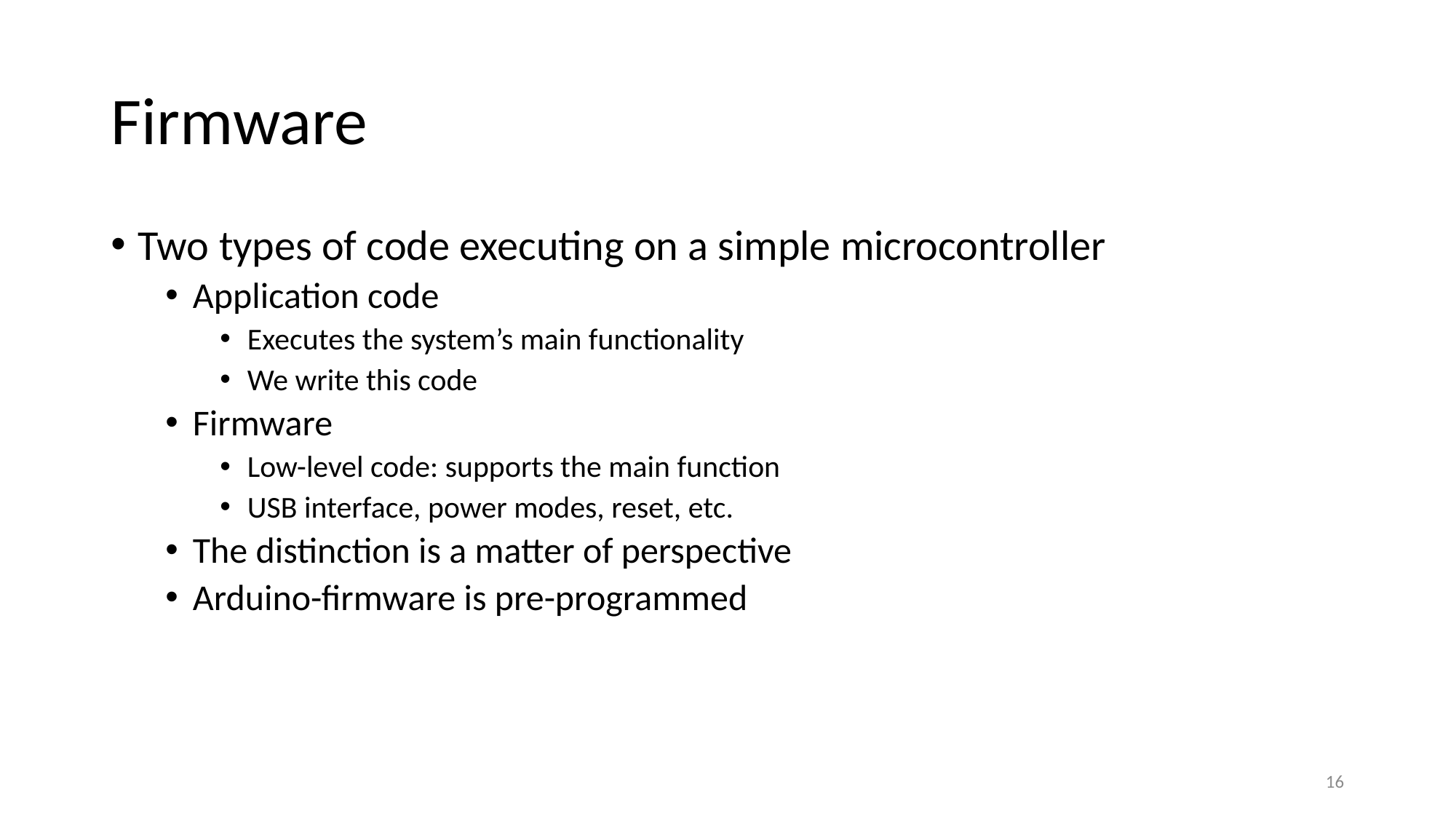

# Firmware
Two types of code executing on a simple microcontroller
Application code
Executes the system’s main functionality
We write this code
Firmware
Low-level code: supports the main function
USB interface, power modes, reset, etc.
The distinction is a matter of perspective
Arduino-firmware is pre-programmed
16